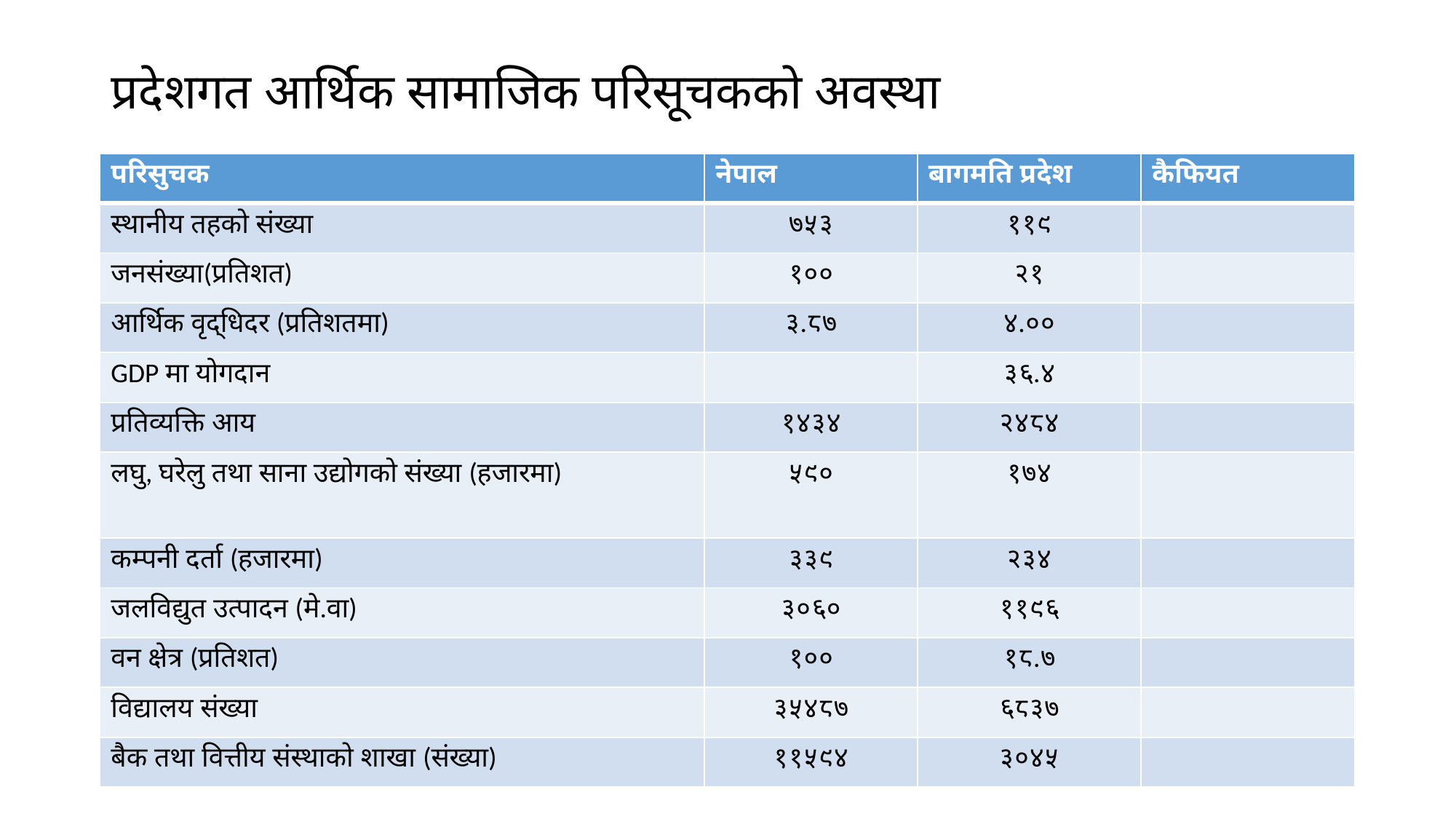

# प्रदेशगत आर्थिक सामाजिक परिसूचकको अवस्था
| परिसुचक | नेपाल | बागमति प्रदेश | कैफियत |
| --- | --- | --- | --- |
| स्थानीय तहको संख्या | ७५३ | ११९ |  |
| जनसंख्या(प्रतिशत) | १०० | २१ |  |
| आर्थिक वृद्धिदर (प्रतिशतमा) | ३.८७ | ४.०० |  |
| GDP मा योगदान |  | ३६.४ |  |
| प्रतिव्यक्ति आय | १४३४ | २४८४ |  |
| लघु, घरेलु तथा साना उद्योगको संख्या (हजारमा) | ५९० | १७४ |  |
| कम्पनी दर्ता (हजारमा) | ३३९ | २३४ |  |
| जलविद्युत उत्पादन (मे.वा) | ३०६० | ११९६ |  |
| वन क्षेत्र (प्रतिशत) | १०० | १८.७ |  |
| विद्यालय संख्या | ३५४८७ | ६८३७ |  |
| बैक तथा वित्तीय संस्थाको शाखा (संख्या) | ११५९४ | ३०४५ |  |